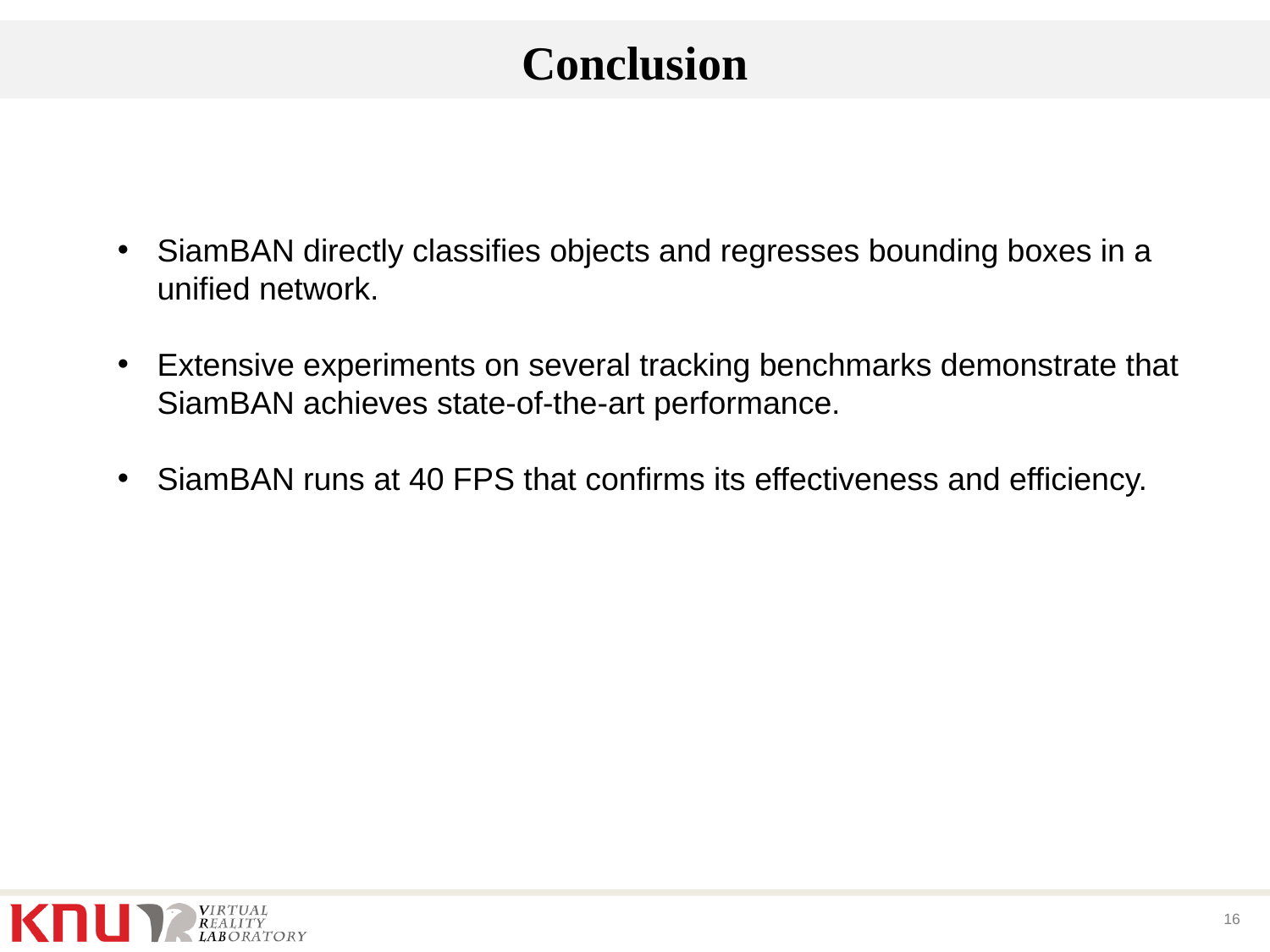

# Conclusion

SiamBAN directly classifies objects and regresses bounding boxes in a unified network.
Extensive experiments on several tracking benchmarks demonstrate that SiamBAN achieves state-of-the-art performance.

SiamBAN runs at 40 FPS that confirms its effectiveness and efficiency.